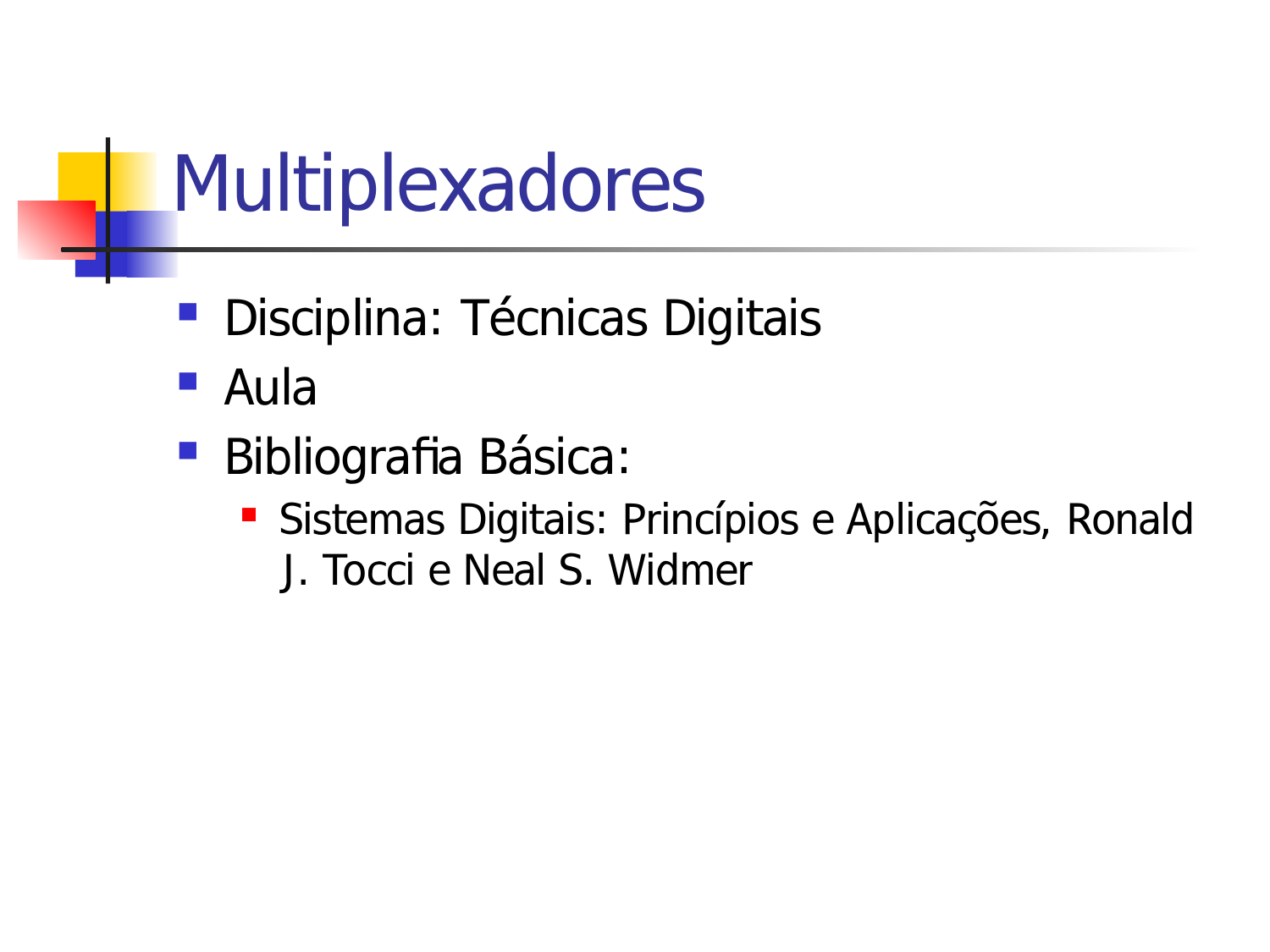

# Multiplexadores
Disciplina: Técnicas Digitais
Aula
Bibliografia Básica:
Sistemas Digitais: Princípios e Aplicações, Ronald J. Tocci e Neal S. Widmer